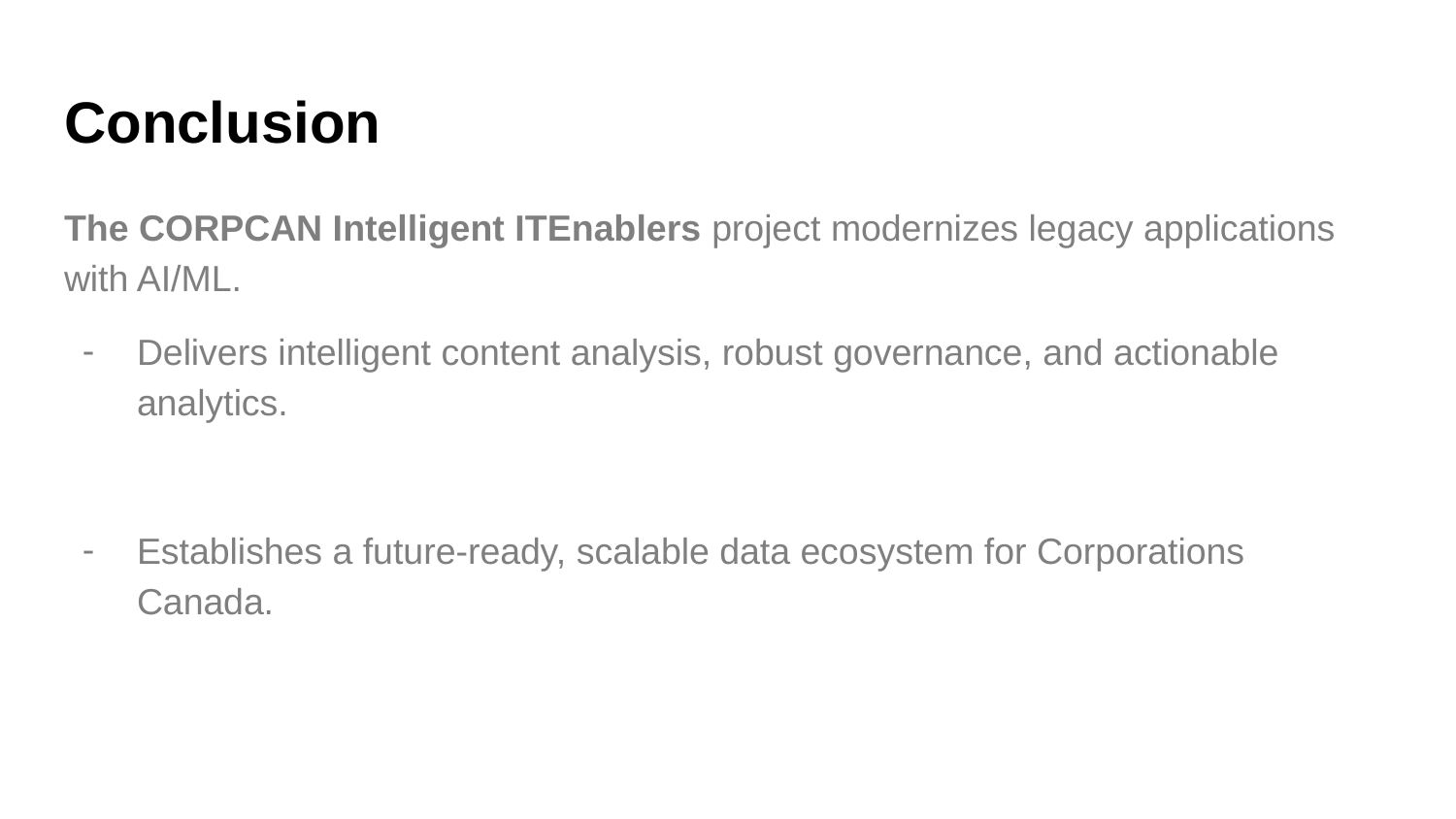

# Conclusion
The CORPCAN Intelligent ITEnablers project modernizes legacy applications with AI/ML.
Delivers intelligent content analysis, robust governance, and actionable analytics.

Establishes a future-ready, scalable data ecosystem for Corporations Canada.